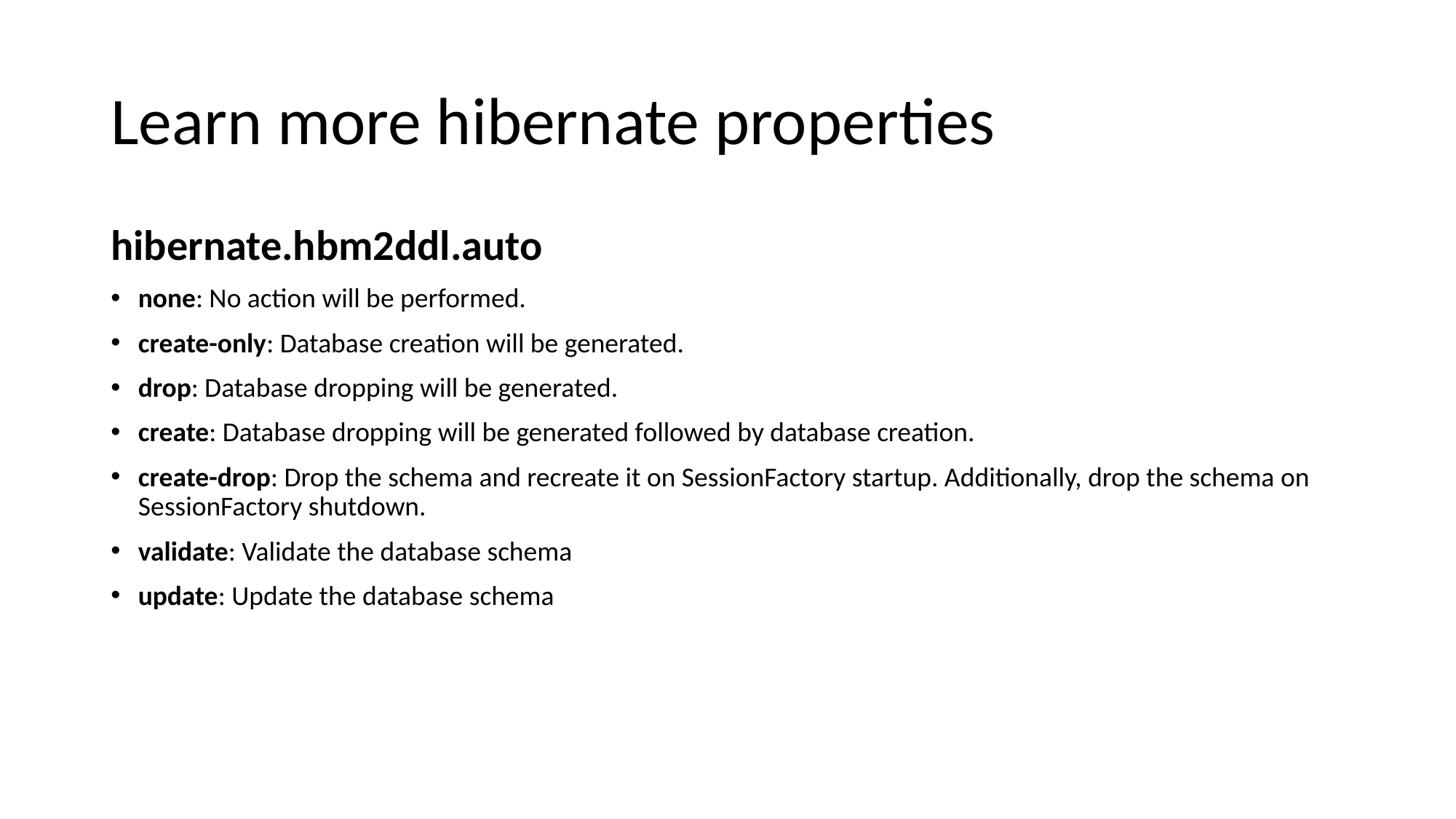

# Learn more hibernate properties
hibernate.hbm2ddl.auto
none: No action will be performed.
create-only: Database creation will be generated.
drop: Database dropping will be generated.
create: Database dropping will be generated followed by database creation.
create-drop: Drop the schema and recreate it on SessionFactory startup. Additionally, drop the schema on SessionFactory shutdown.
validate: Validate the database schema
update: Update the database schema